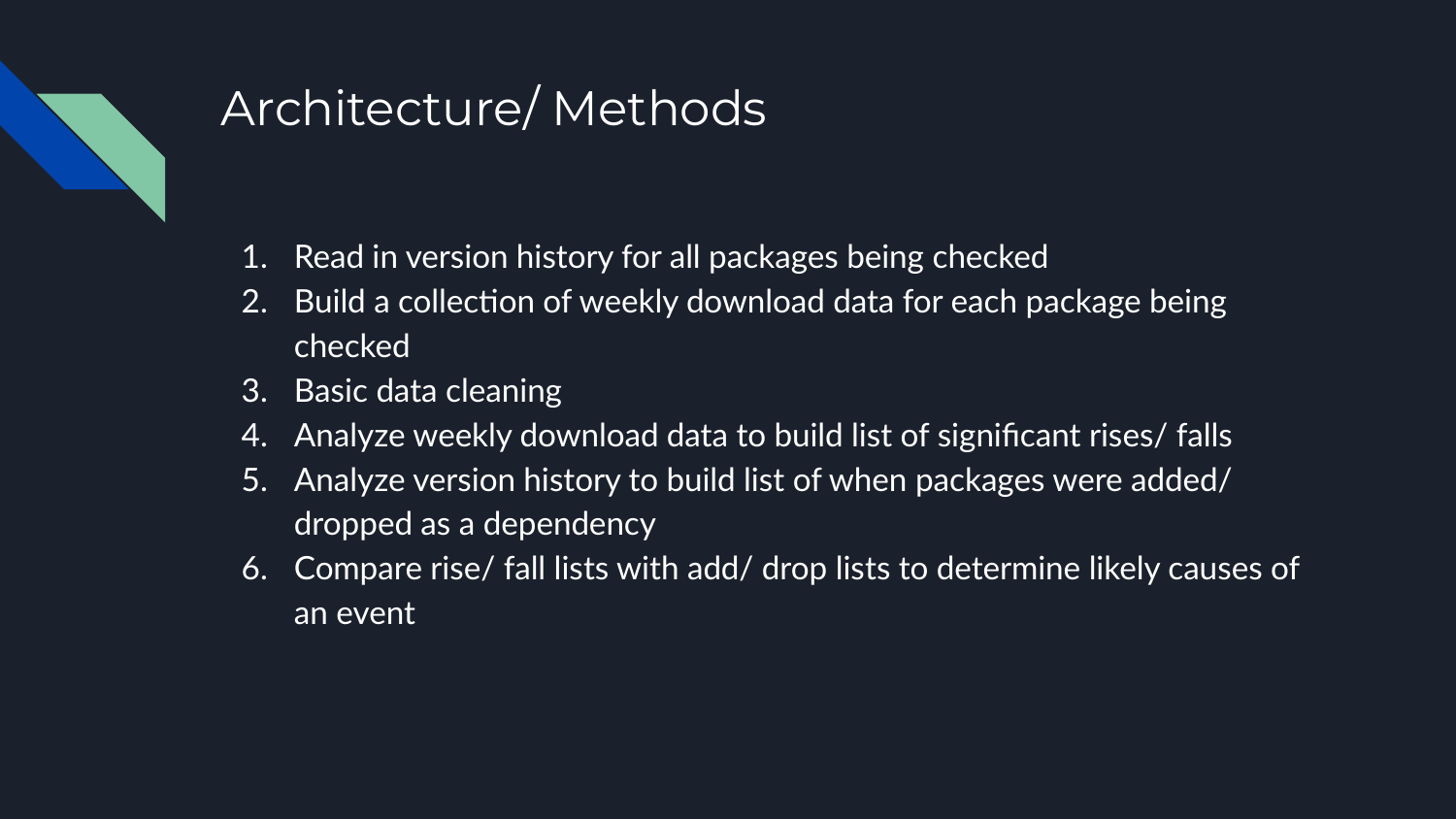

# Architecture/ Methods
Read in version history for all packages being checked
Build a collection of weekly download data for each package being checked
Basic data cleaning
Analyze weekly download data to build list of significant rises/ falls
Analyze version history to build list of when packages were added/ dropped as a dependency
Compare rise/ fall lists with add/ drop lists to determine likely causes of an event